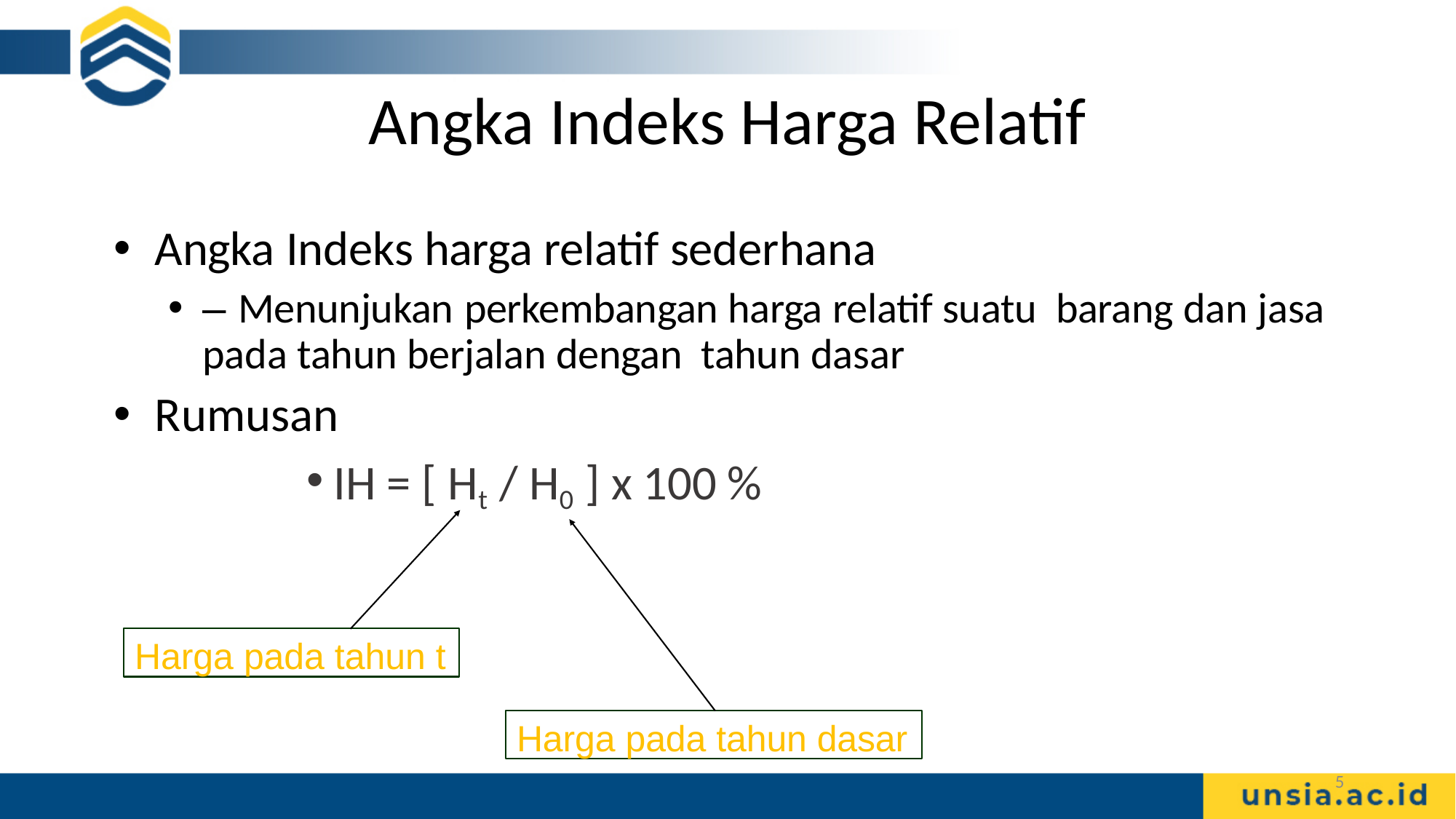

# Angka Indeks Harga Relatif
Angka Indeks harga relatif sederhana
– Menunjukan perkembangan harga relatif suatu  barang dan jasa pada tahun berjalan dengan  tahun dasar
Rumusan
IH = [ Ht / H0 ] x 100 %

Harga pada tahun t
Harga pada tahun dasar
5